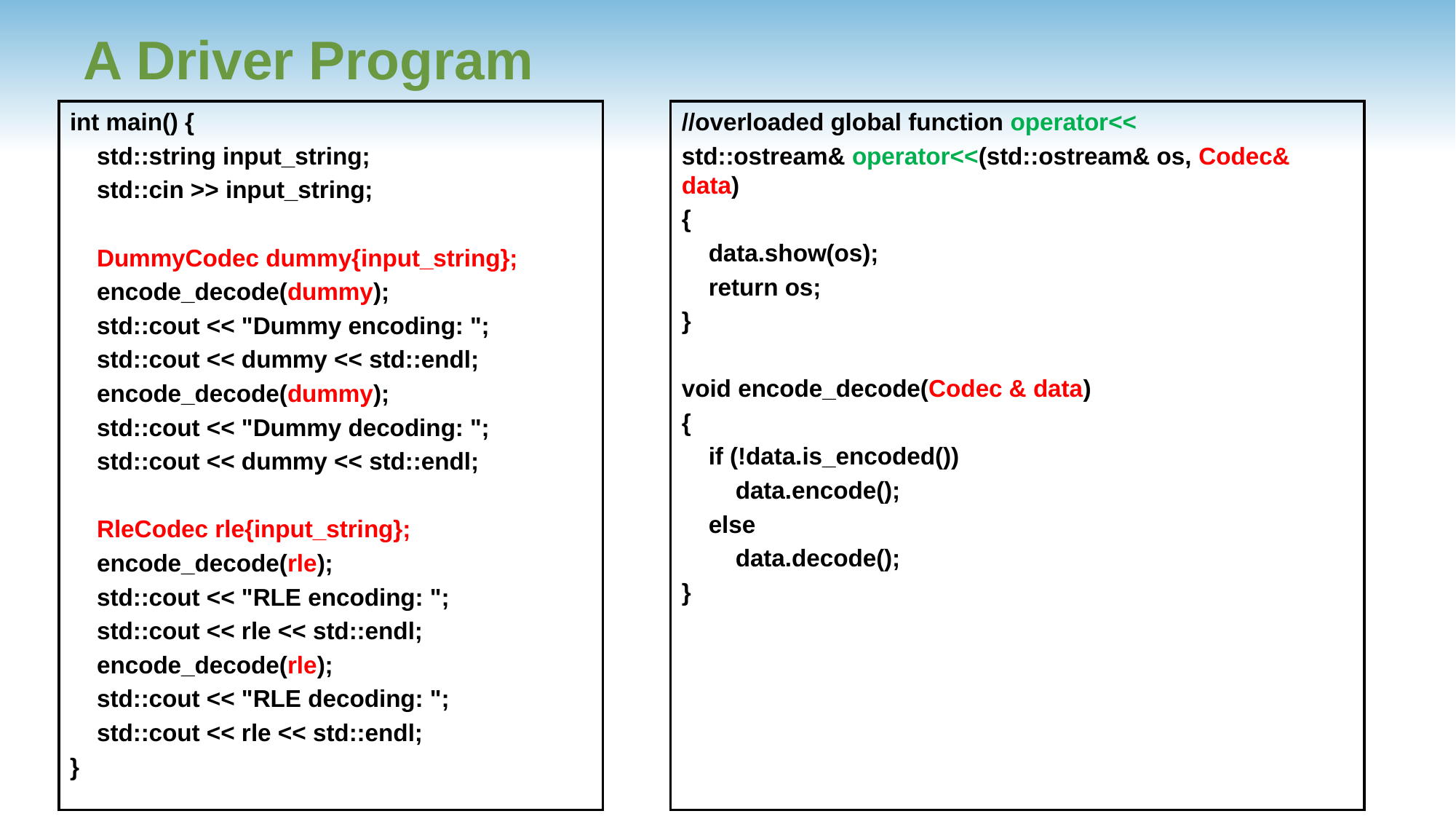

# A Driver Program
//overloaded global function operator<<
std::ostream& operator<<(std::ostream& os, Codec& data)
{
    data.show(os);
    return os;
}

void encode_decode(Codec & data)
{
    if (!data.is_encoded())
        data.encode();
    else
        data.decode();
}
int main() {
    std::string input_string;
    std::cin >> input_string;

    DummyCodec dummy{input_string};
    encode_decode(dummy);
    std::cout << "Dummy encoding: ";
    std::cout << dummy << std::endl;
    encode_decode(dummy);
    std::cout << "Dummy decoding: ";
    std::cout << dummy << std::endl;

    RleCodec rle{input_string};
    encode_decode(rle);
    std::cout << "RLE encoding: ";
    std::cout << rle << std::endl;
    encode_decode(rle);
    std::cout << "RLE decoding: ";
    std::cout << rle << std::endl;
}